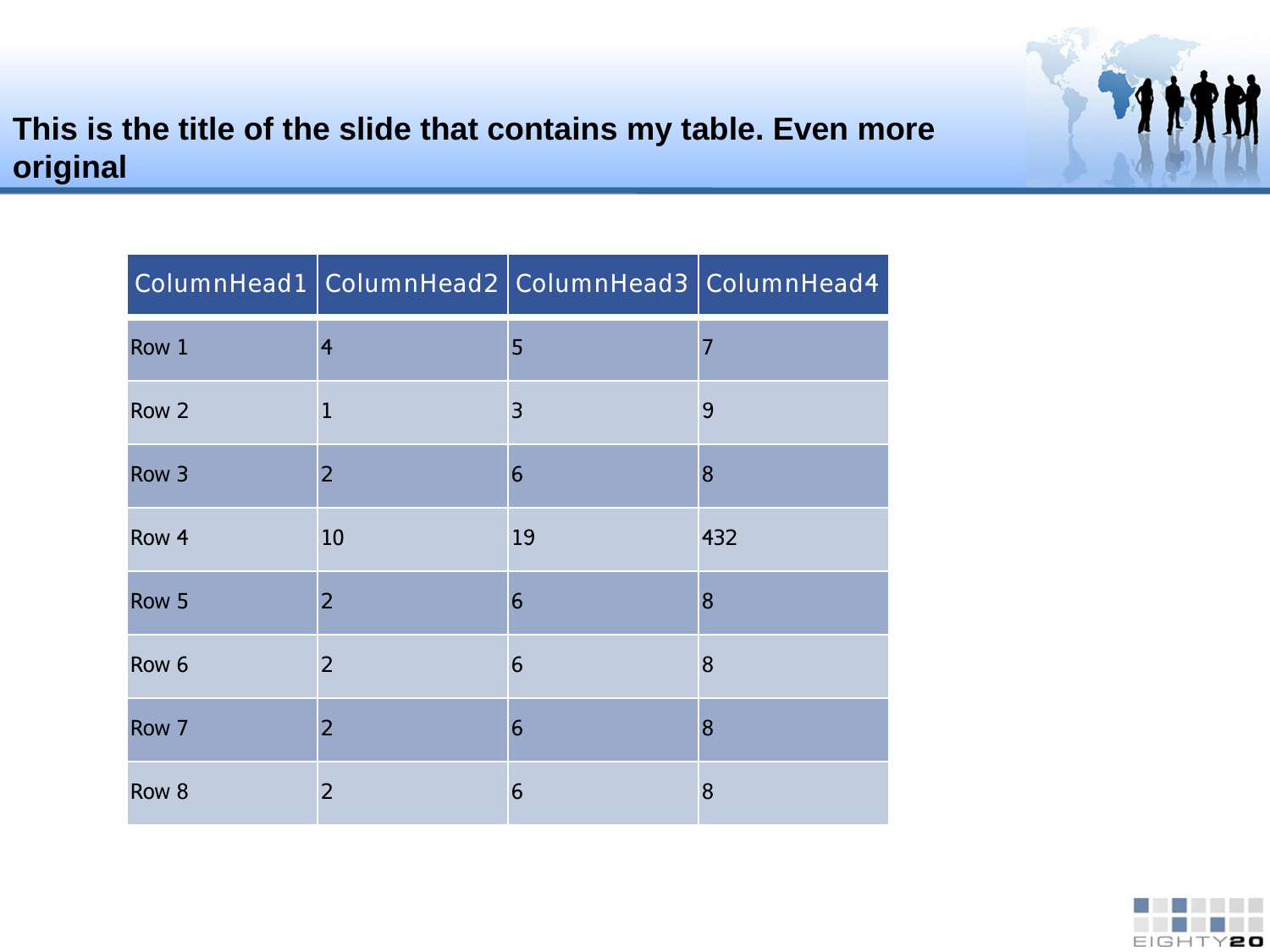

# This is the title of the slide that contains my table. Even more original
| ColumnHead1 | ColumnHead2 | ColumnHead3 | ColumnHead4 |
| --- | --- | --- | --- |
| Row 1 | 4 | 5 | 7 |
| Row 2 | 1 | 3 | 9 |
| Row 3 | 2 | 6 | 8 |
| Row 4 | 10 | 19 | 432 |
| Row 5 | 2 | 6 | 8 |
| Row 6 | 2 | 6 | 8 |
| Row 7 | 2 | 6 | 8 |
| Row 8 | 2 | 6 | 8 |